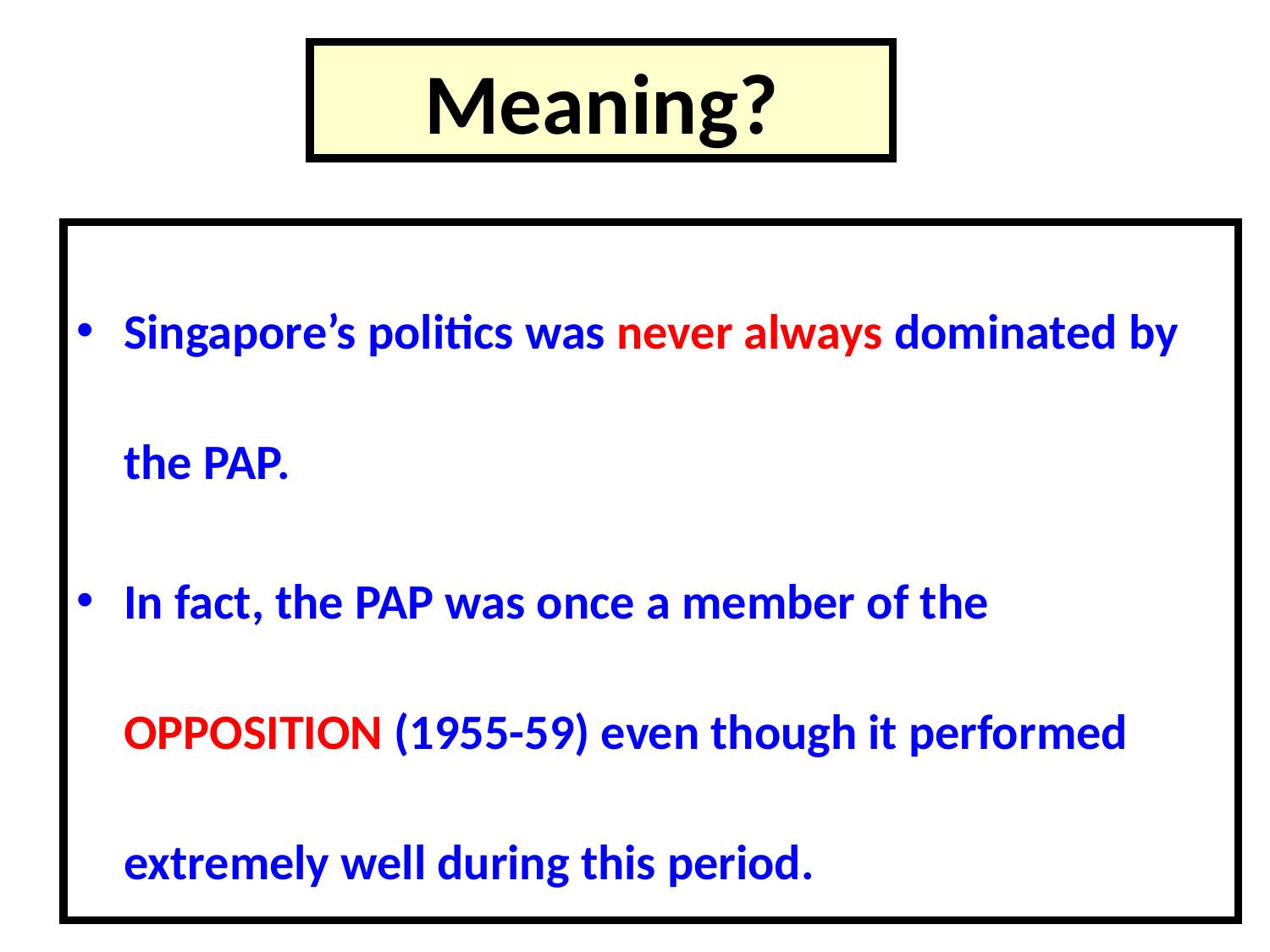

Meaning?
Singapore’s politics was never always dominated by the PAP.
In fact, the PAP was once a member of the OPPOSITION (1955-59) even though it performed extremely well during this period.